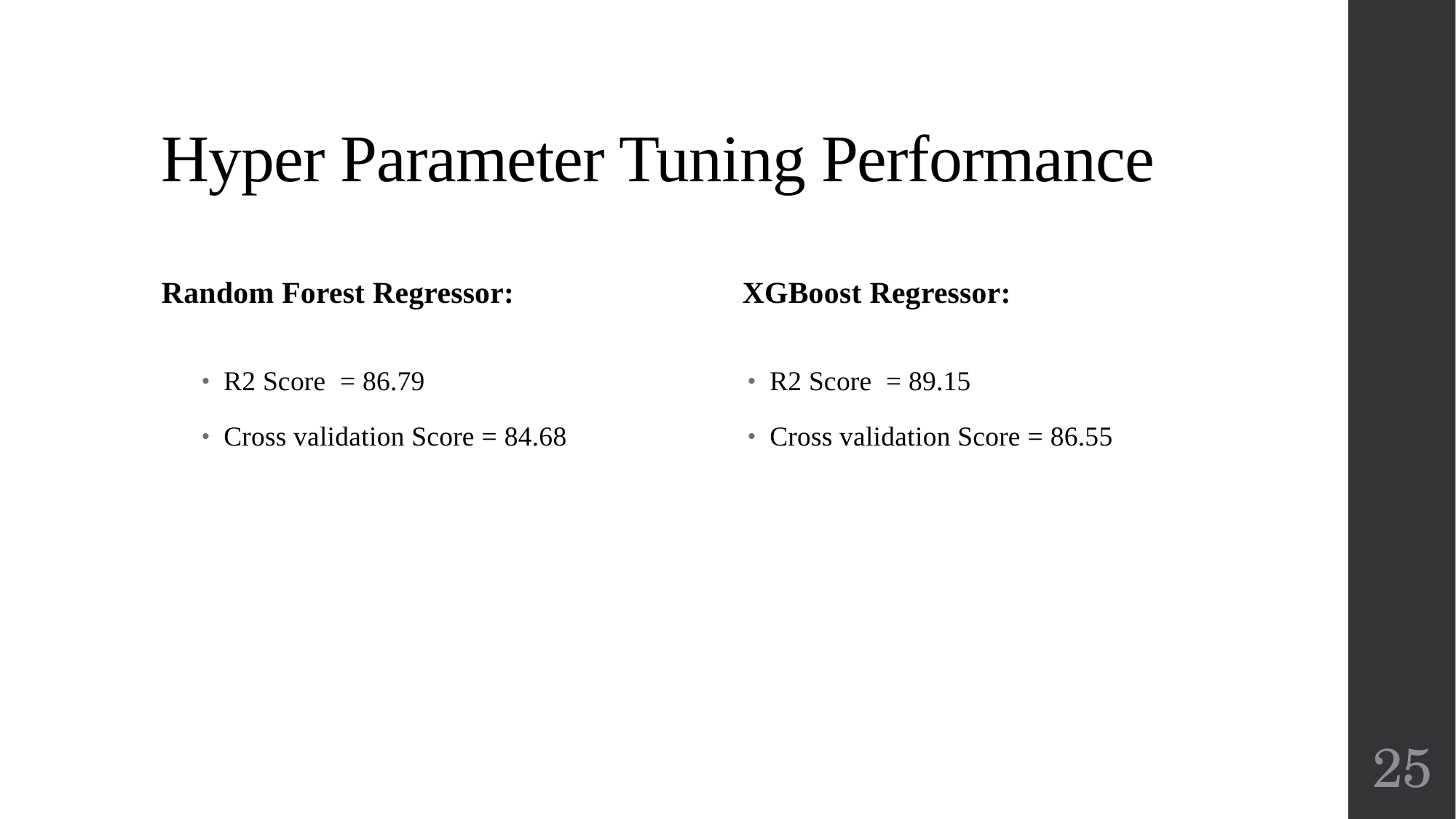

# Hyper Parameter Tuning Performance
Random Forest Regressor:

XGBoost Regressor:

R2 Score  = 86.79
Cross validation Score = 84.68
R2 Score  = 89.15
Cross validation Score = 86.55

25